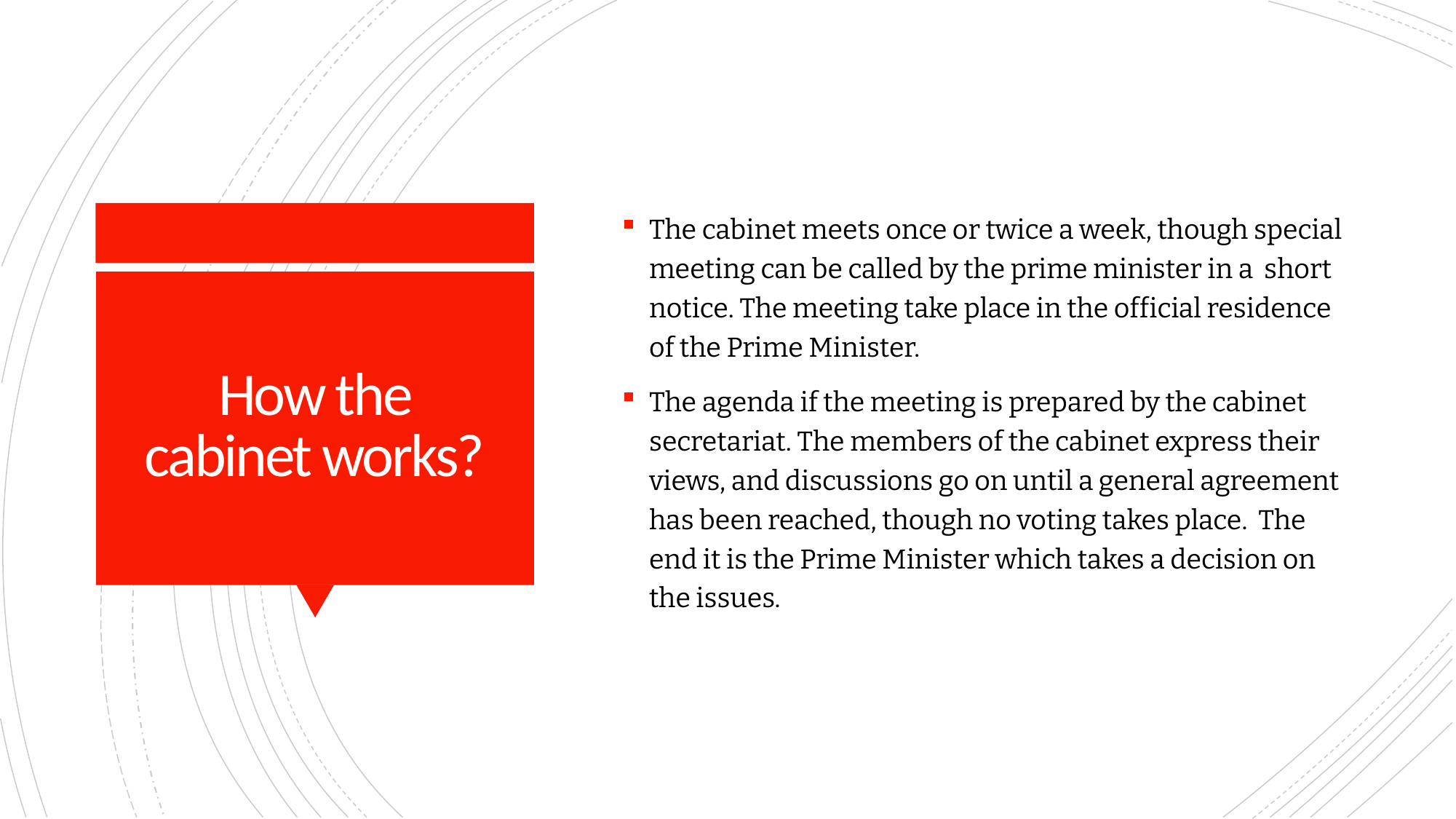

The cabinet meets once or twice a week, though special meeting can be called by the prime minister in a  short notice. The meeting take place in the official residence of the Prime Minister.
The agenda if the meeting is prepared by the cabinet secretariat. The members of the cabinet express their views, and discussions go on until a general agreement has been reached, though no voting takes place.  The end it is the Prime Minister which takes a decision on the issues.
# How the cabinet works?